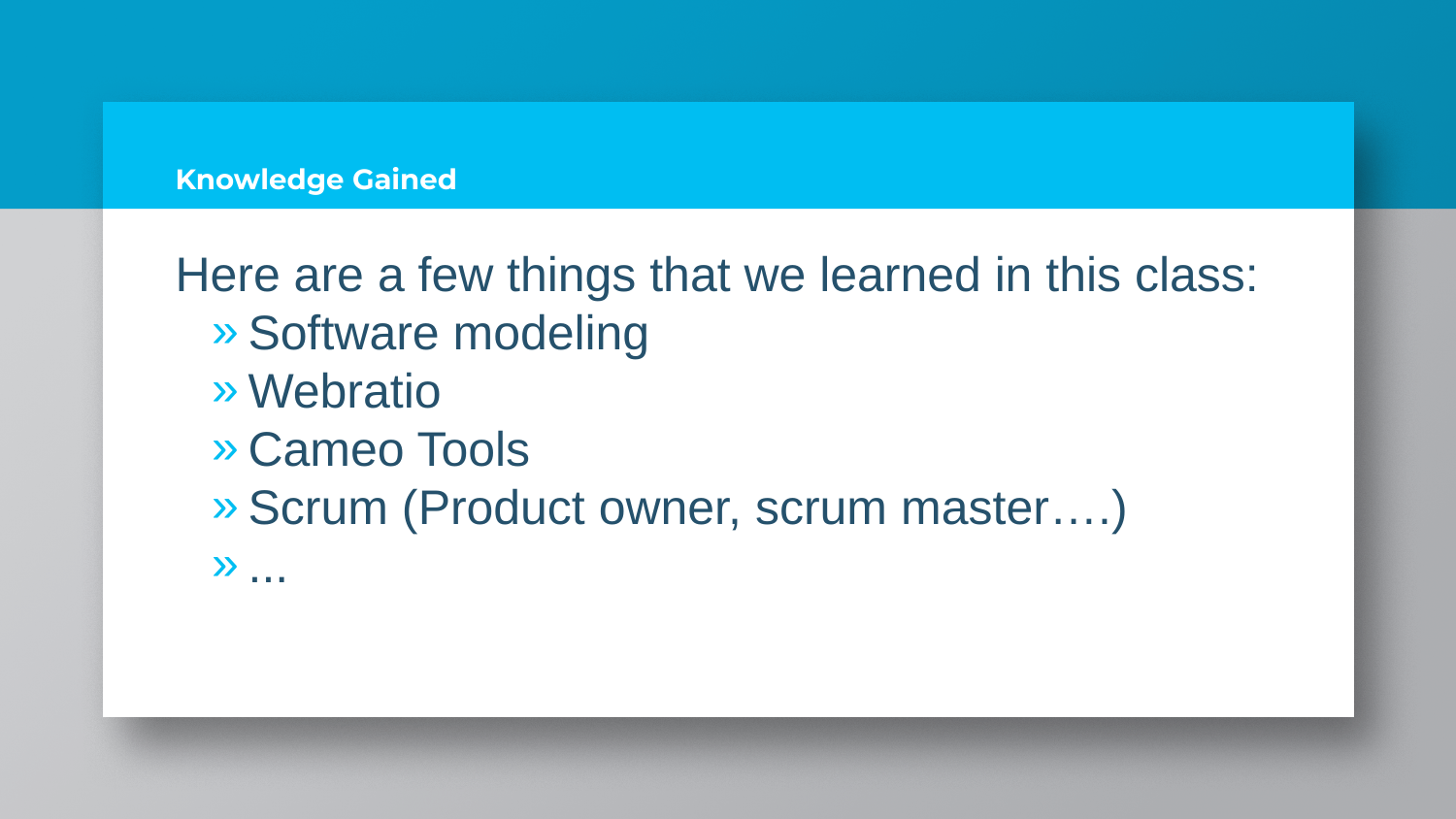

# Knowledge Gained
Here are a few things that we learned in this class:
Software modeling
Webratio
Cameo Tools
Scrum (Product owner, scrum master….)
...